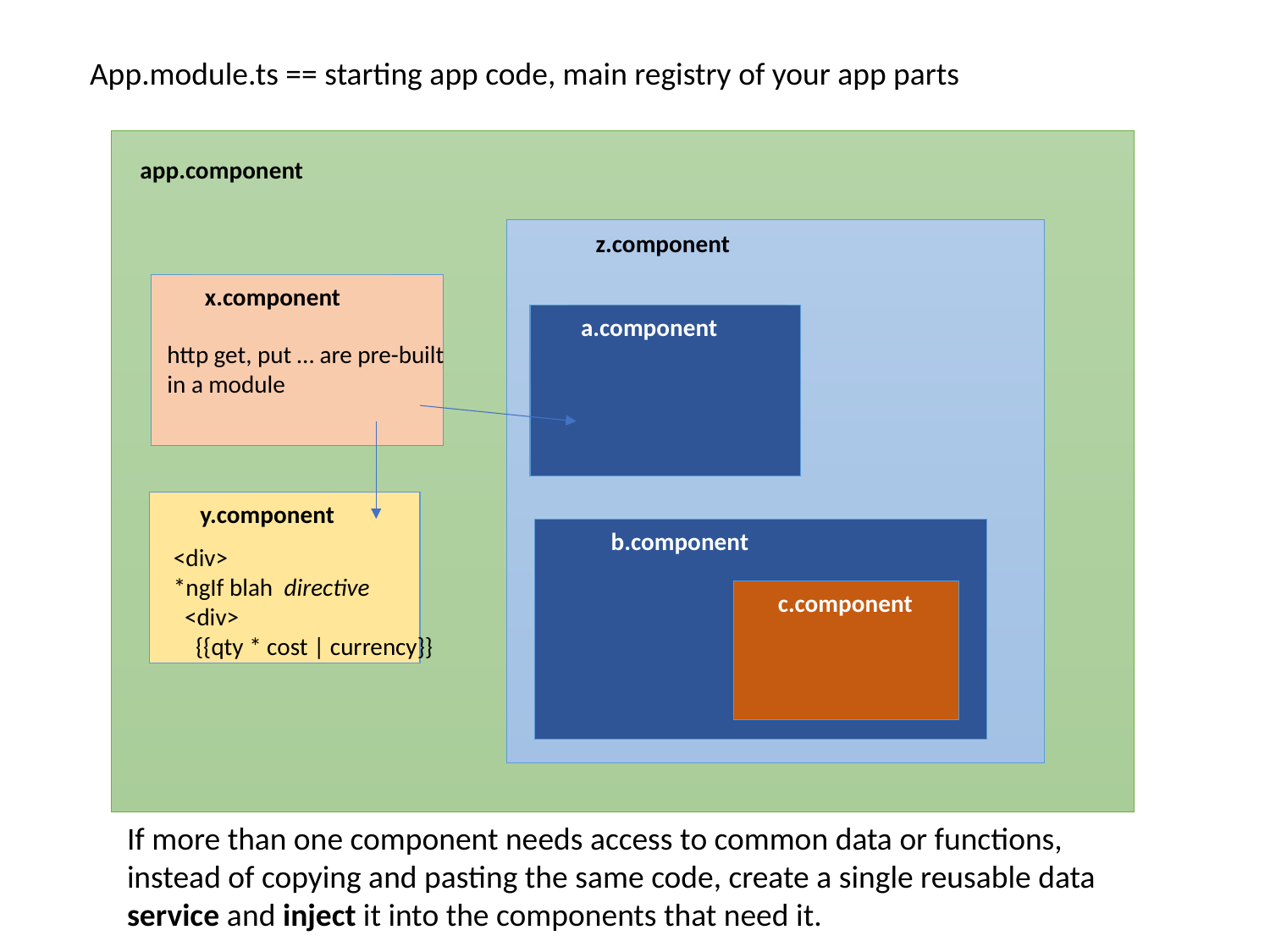

App.module.ts == starting app code, main registry of your app parts

app.component

z.component

x.component

a.component
http get, put … are pre-built in a module

y.component

b.component
<div>
*ngIf blah  directive
  <div>
    {{qty * cost | currency}}

c.component
If more than one component needs access to common data or functions,
instead of copying and pasting the same code, create a single reusable data service and inject it into the components that need it.